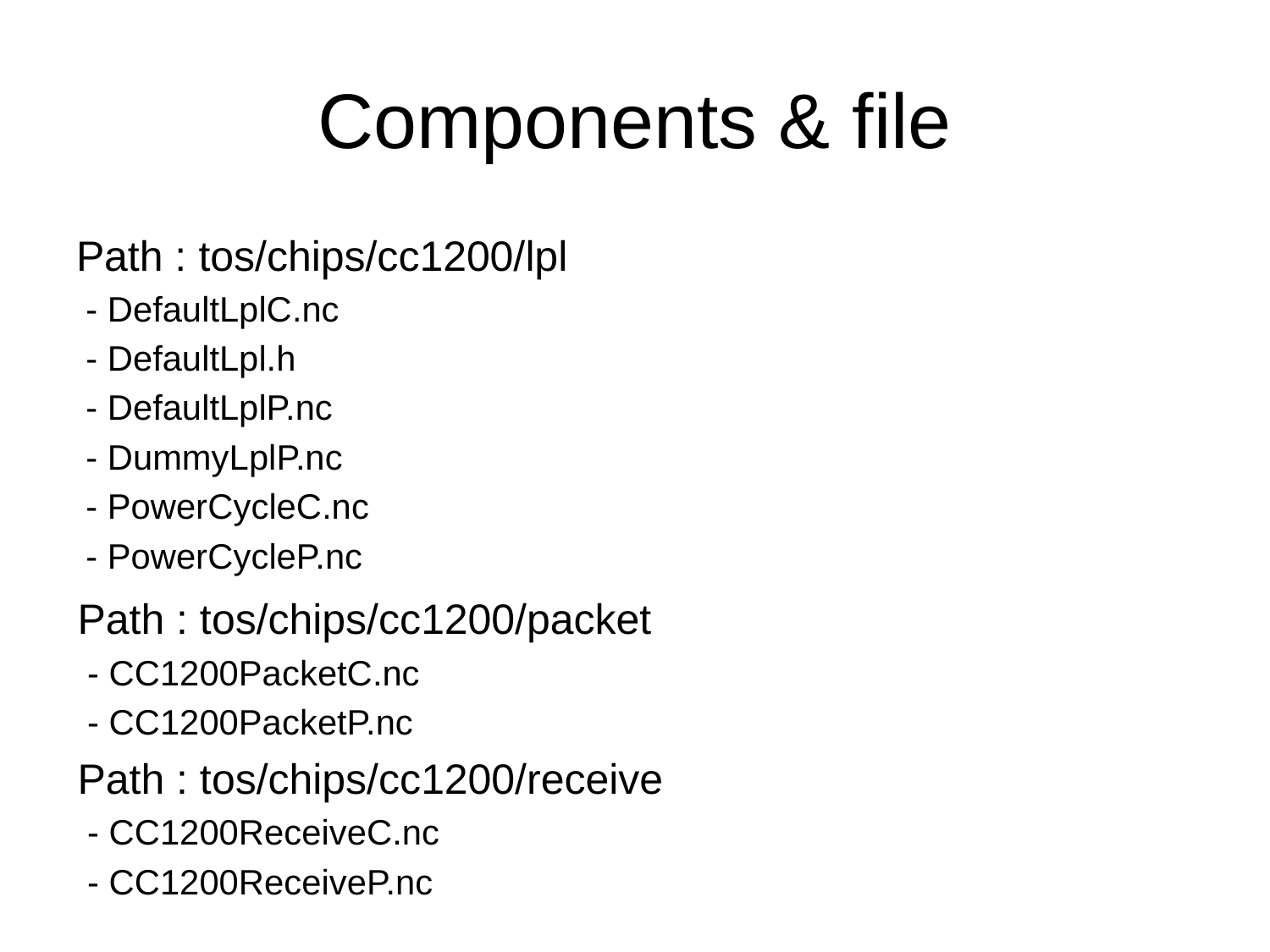

# Components & file
Path : tos/chips/cc1200/lpl
 - DefaultLplC.nc
 - DefaultLpl.h
 - DefaultLplP.nc
 - DummyLplP.nc
 - PowerCycleC.nc
 - PowerCycleP.nc
Path : tos/chips/cc1200/packet
 - CC1200PacketC.nc
 - CC1200PacketP.nc
Path : tos/chips/cc1200/receive
 - CC1200ReceiveC.nc
 - CC1200ReceiveP.nc